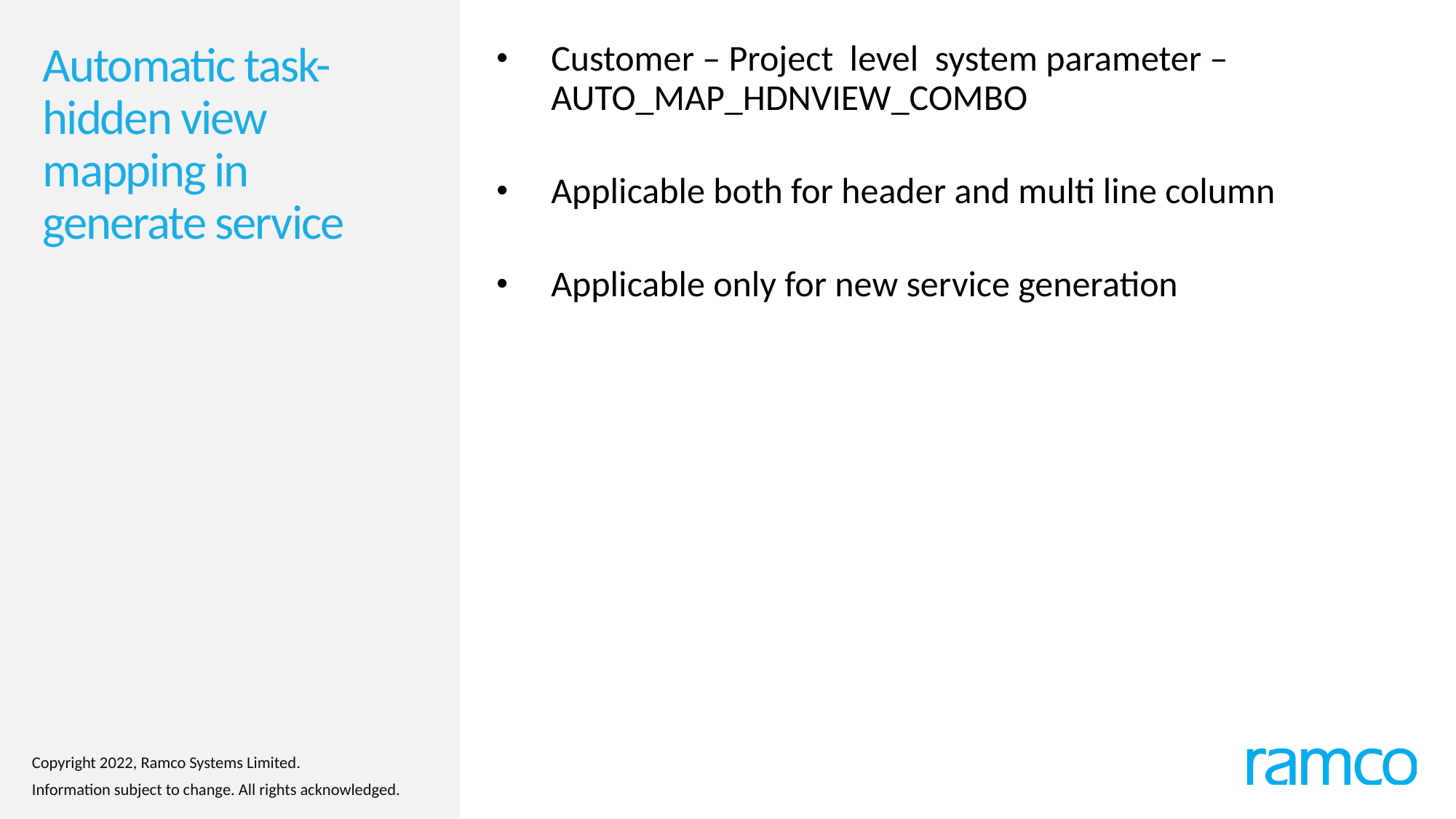

Customer – Project  level  system parameter – AUTO_MAP_HDNVIEW_COMBO

Applicable both for header and multi line column

Applicable only for new service generation
# Automatic task-hidden view mapping in generate service